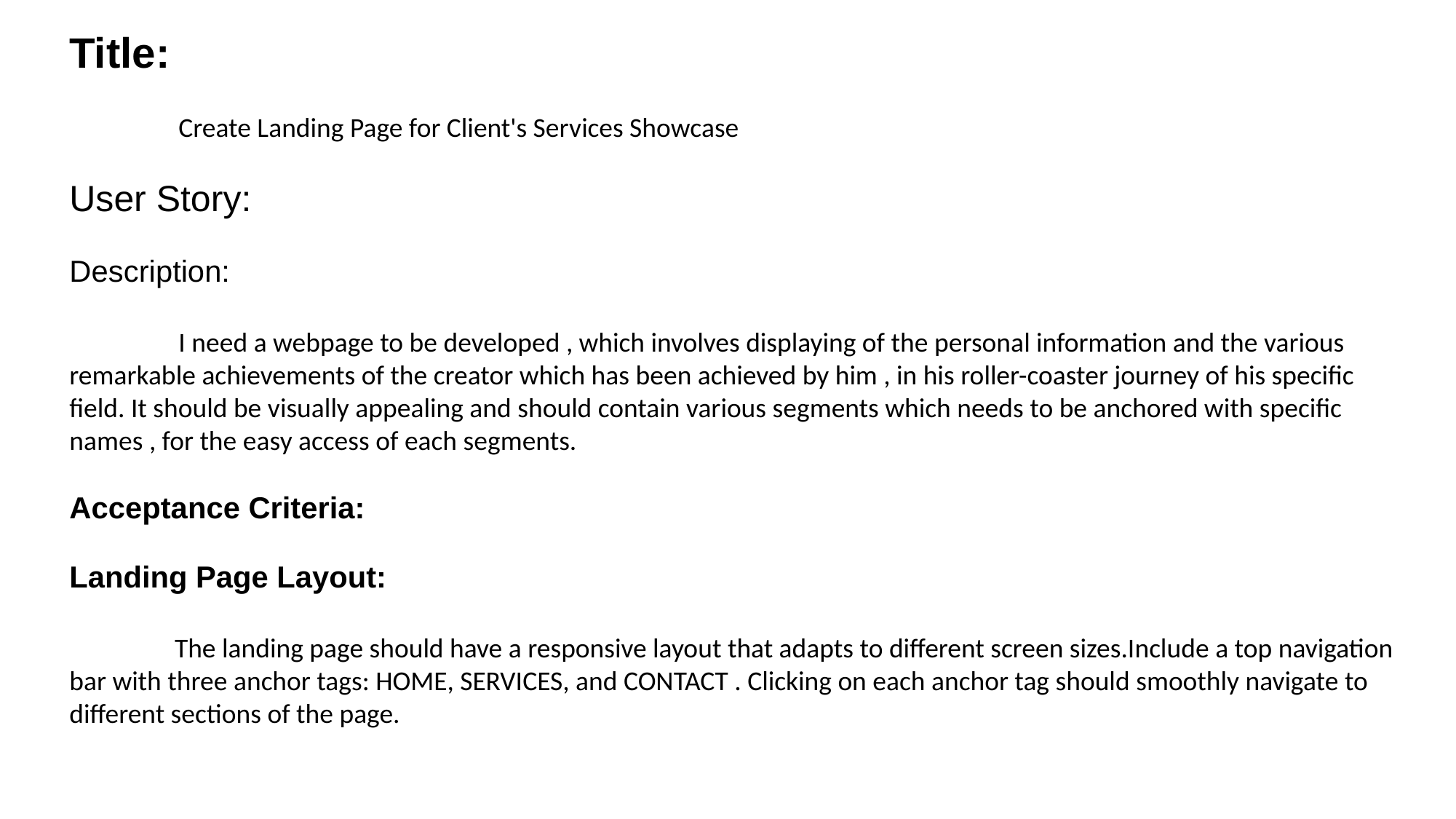

Title:

	Create Landing Page for Client's Services Showcase

User Story:

Description:

	I need a webpage to be developed , which involves displaying of the personal information and the various remarkable achievements of the creator which has been achieved by him , in his roller-coaster journey of his specific field. It should be visually appealing and should contain various segments which needs to be anchored with specific names , for the easy access of each segments.

Acceptance Criteria:

Landing Page Layout:

                 The landing page should have a responsive layout that adapts to different screen sizes.Include a top navigation bar with three anchor tags: HOME, SERVICES, and CONTACT . Clicking on each anchor tag should smoothly navigate to different sections of the page.